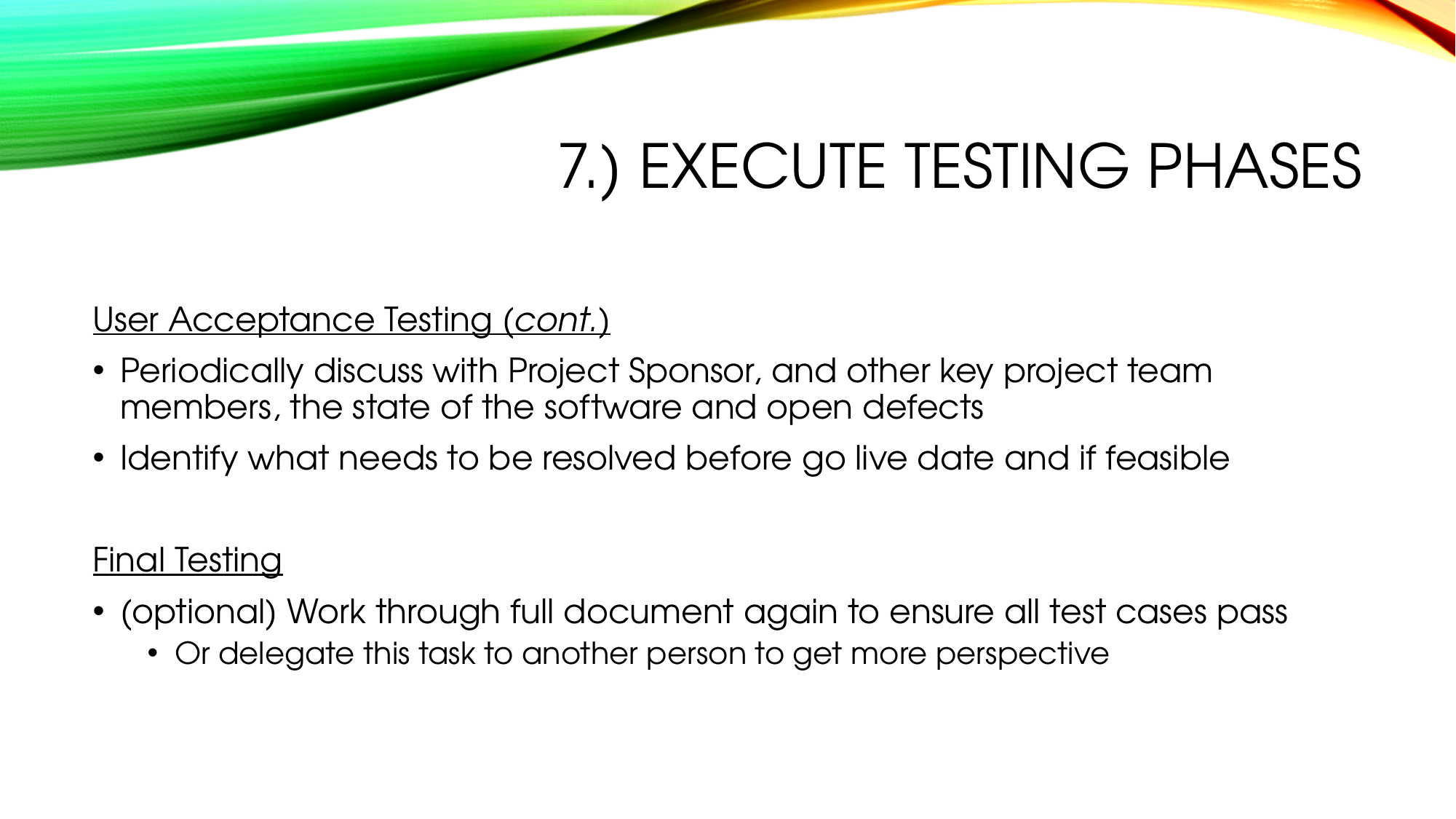

# 7.) Execute testing phases

User Acceptance Testing (cont.)
Periodically discuss with Project Sponsor, and other key project team members, the state of the software and open defects
Identify what needs to be resolved before go live date and if feasible

Final Testing
(optional) Work through full document again to ensure all test cases pass
Or delegate this task to another person to get more perspective